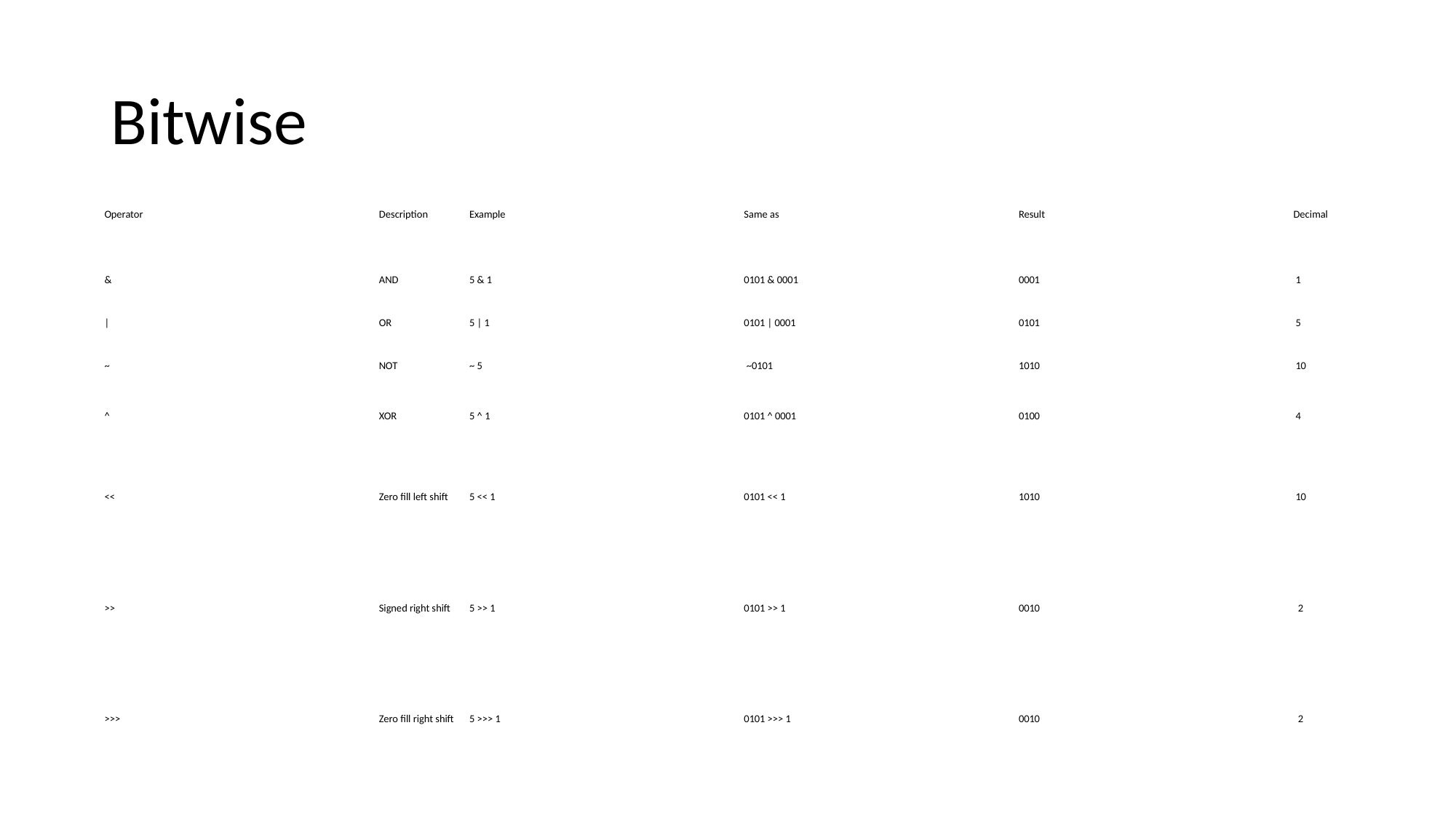

# Bitwise
| Operator | Description | Example | Same as | Result | Decimal |
| --- | --- | --- | --- | --- | --- |
| & | AND | 5 & 1 | 0101 & 0001 | 0001 | 1 |
| | | OR | 5 | 1 | 0101 | 0001 | 0101 | 5 |
| ~ | NOT | ~ 5 | ~0101 | 1010 | 10 |
| ^ | XOR | 5 ^ 1 | 0101 ^ 0001 | 0100 | 4 |
| << | Zero fill left shift | 5 << 1 | 0101 << 1 | 1010 | 10 |
| >> | Signed right shift | 5 >> 1 | 0101 >> 1 | 0010 | 2 |
| >>> | Zero fill right shift | 5 >>> 1 | 0101 >>> 1 | 0010 | 2 |